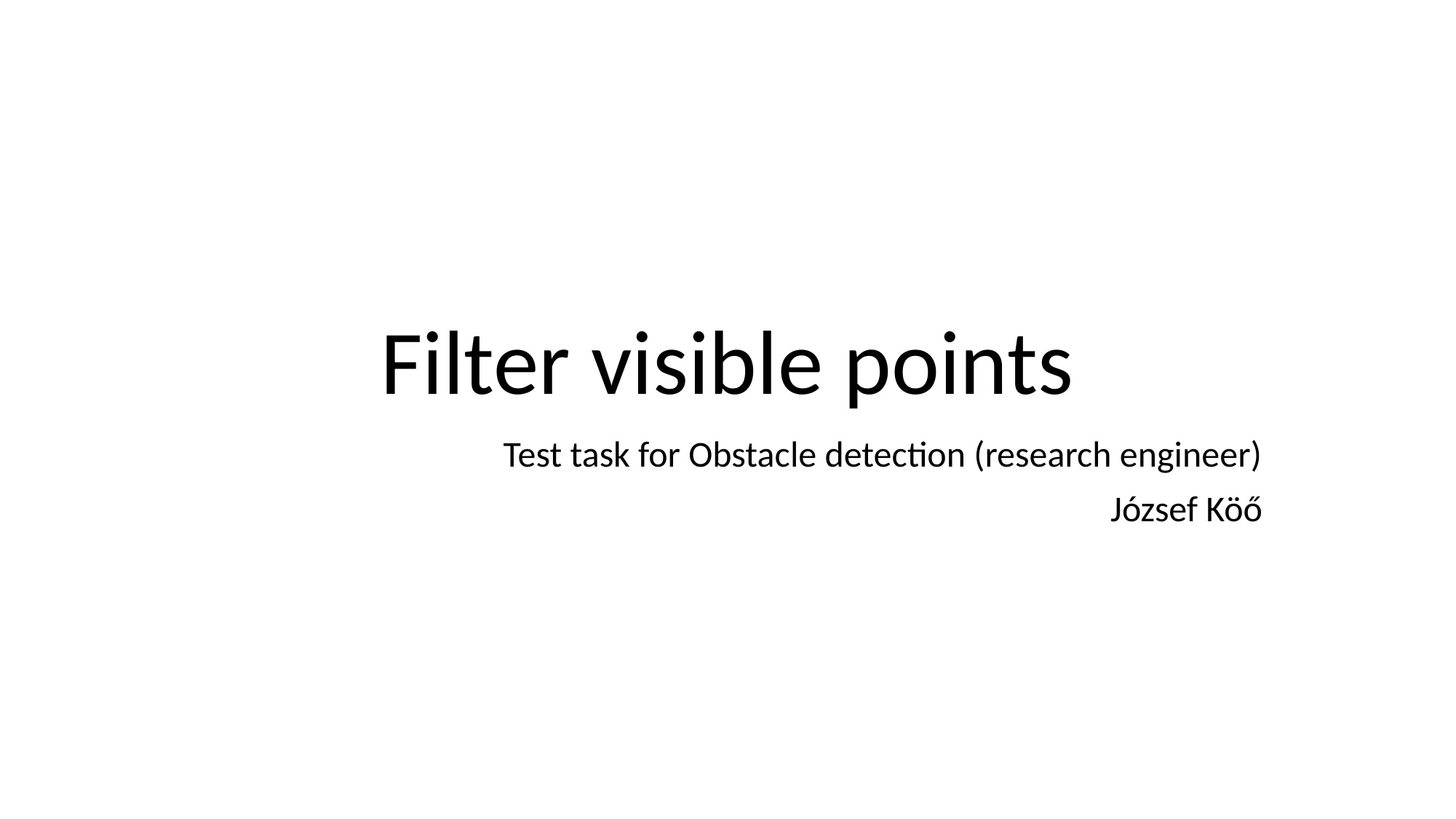

# Filter visible points
Test task for Obstacle detection (research engineer)
József Köő